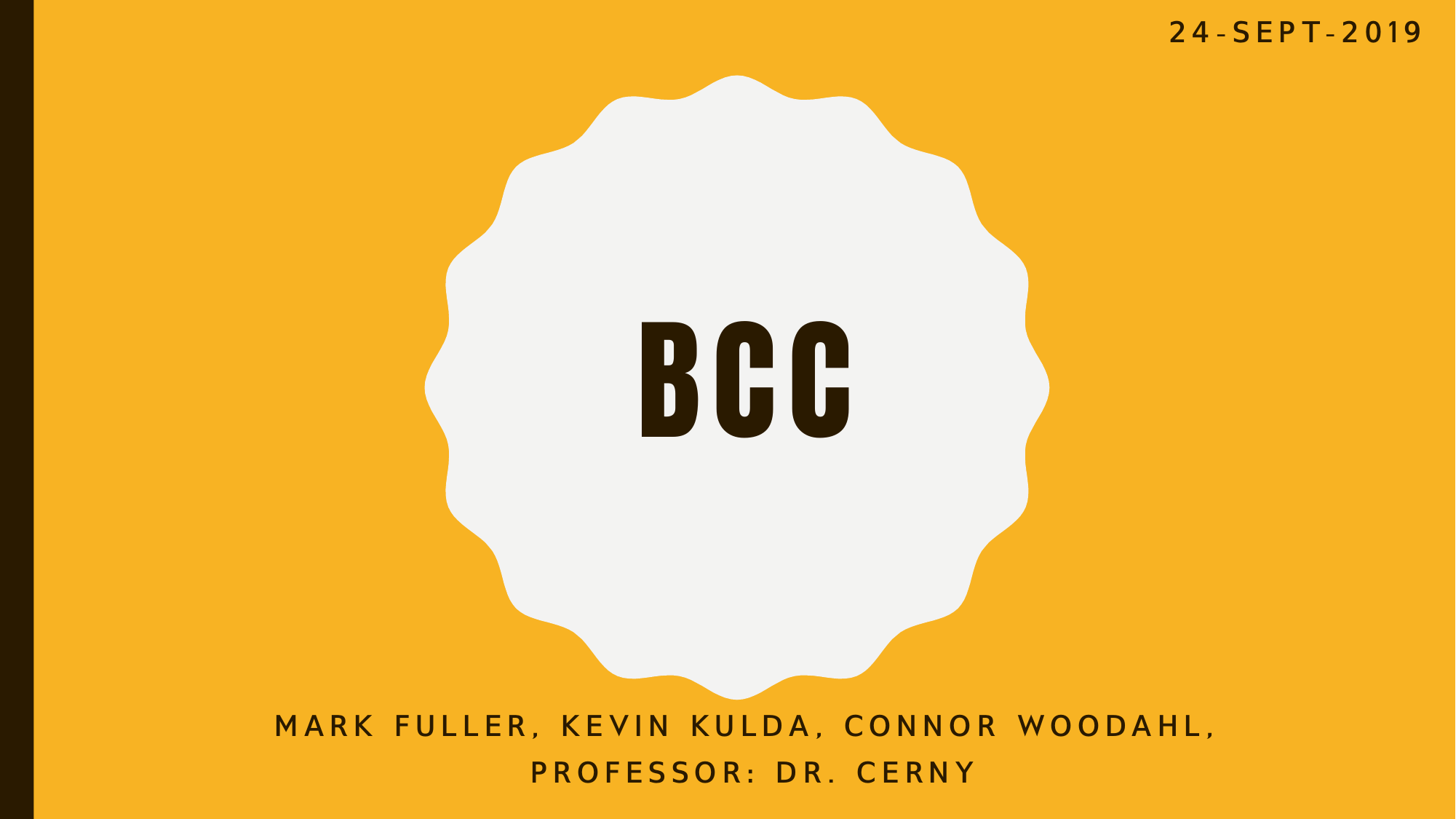

24-Sept-2019

# BCC
Mark FUller, Kevin Kulda, Connor Woodahl,
Professor: Dr. Cerny